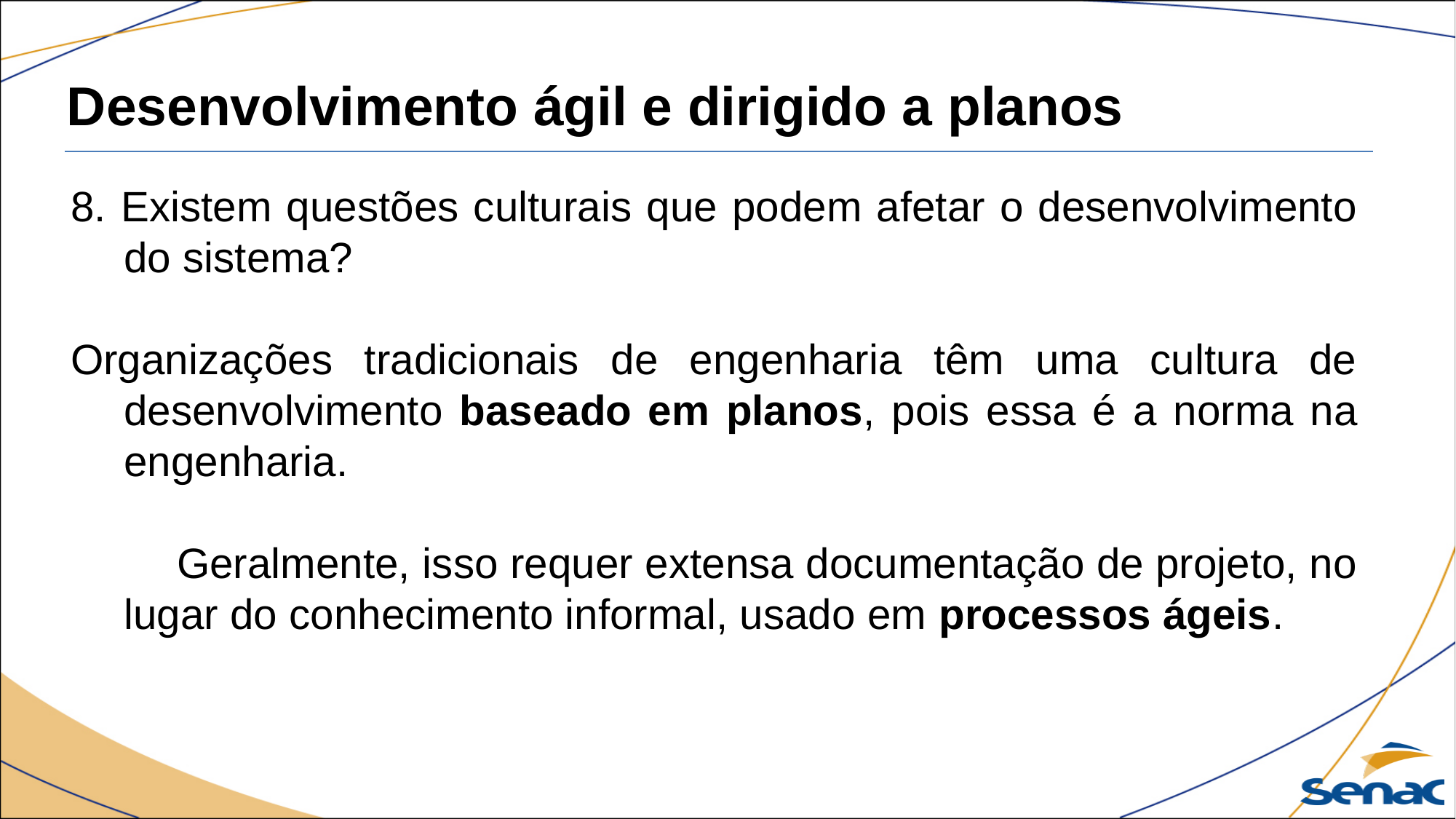

Desenvolvimento ágil e dirigido a planos
8. Existem questões culturais que podem afetar o desenvolvimento do sistema?

Organizações tradicionais de engenharia têm uma cultura de desenvolvimento baseado em planos, pois essa é a norma na engenharia.

Geralmente, isso requer extensa documentação de projeto, no lugar do conhecimento informal, usado em processos ágeis.